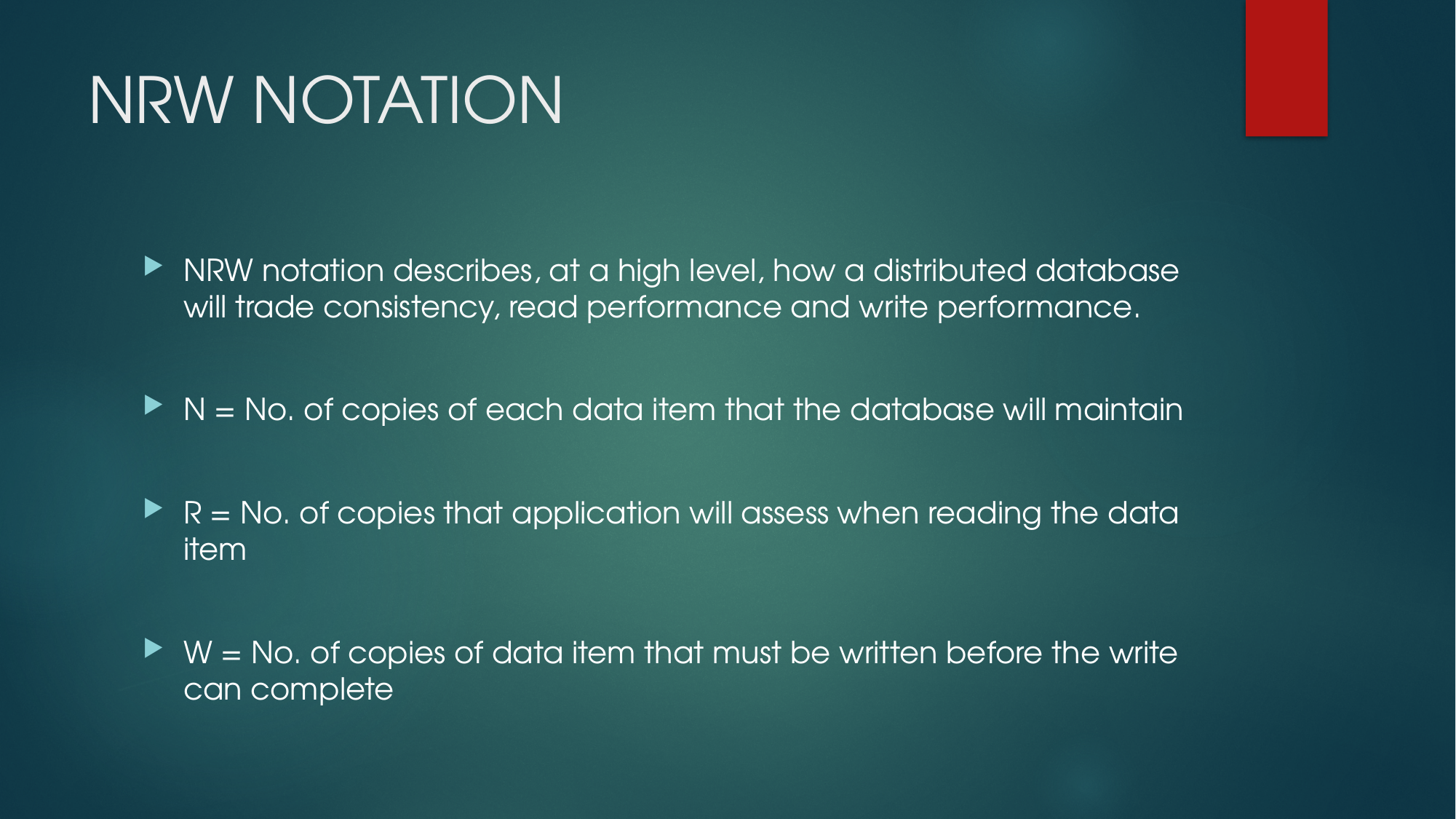

# NRW NOTATION
NRW notation describes, at a high level, how a distributed database will trade consistency, read performance and write performance.

N = No. of copies of each data item that the database will maintain

R = No. of copies that application will assess when reading the data item

W = No. of copies of data item that must be written before the write can complete